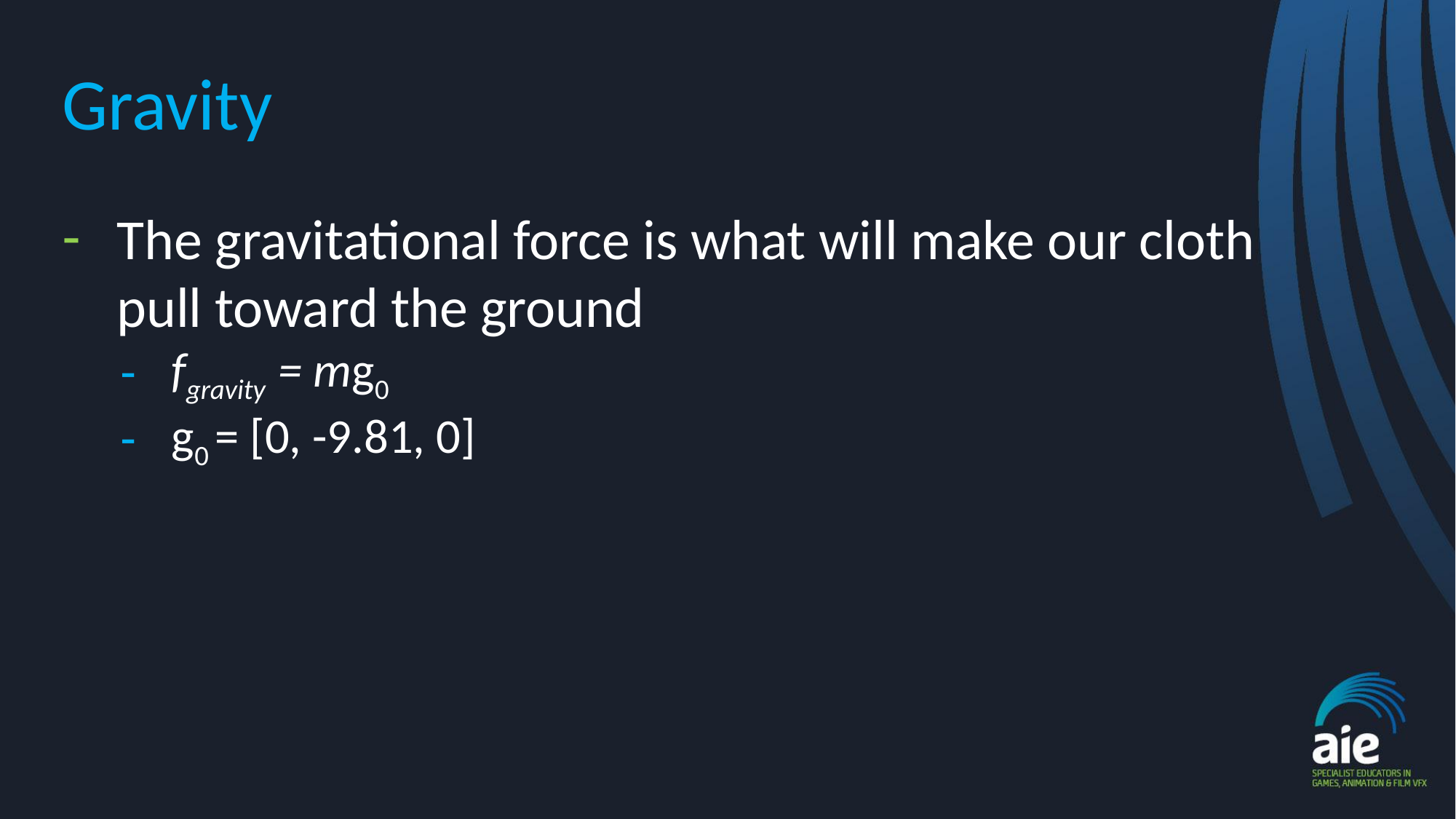

# Gravity
The gravitational force is what will make our cloth pull toward the ground
fgravity  = mg0
g0 = [0, -9.81, 0]